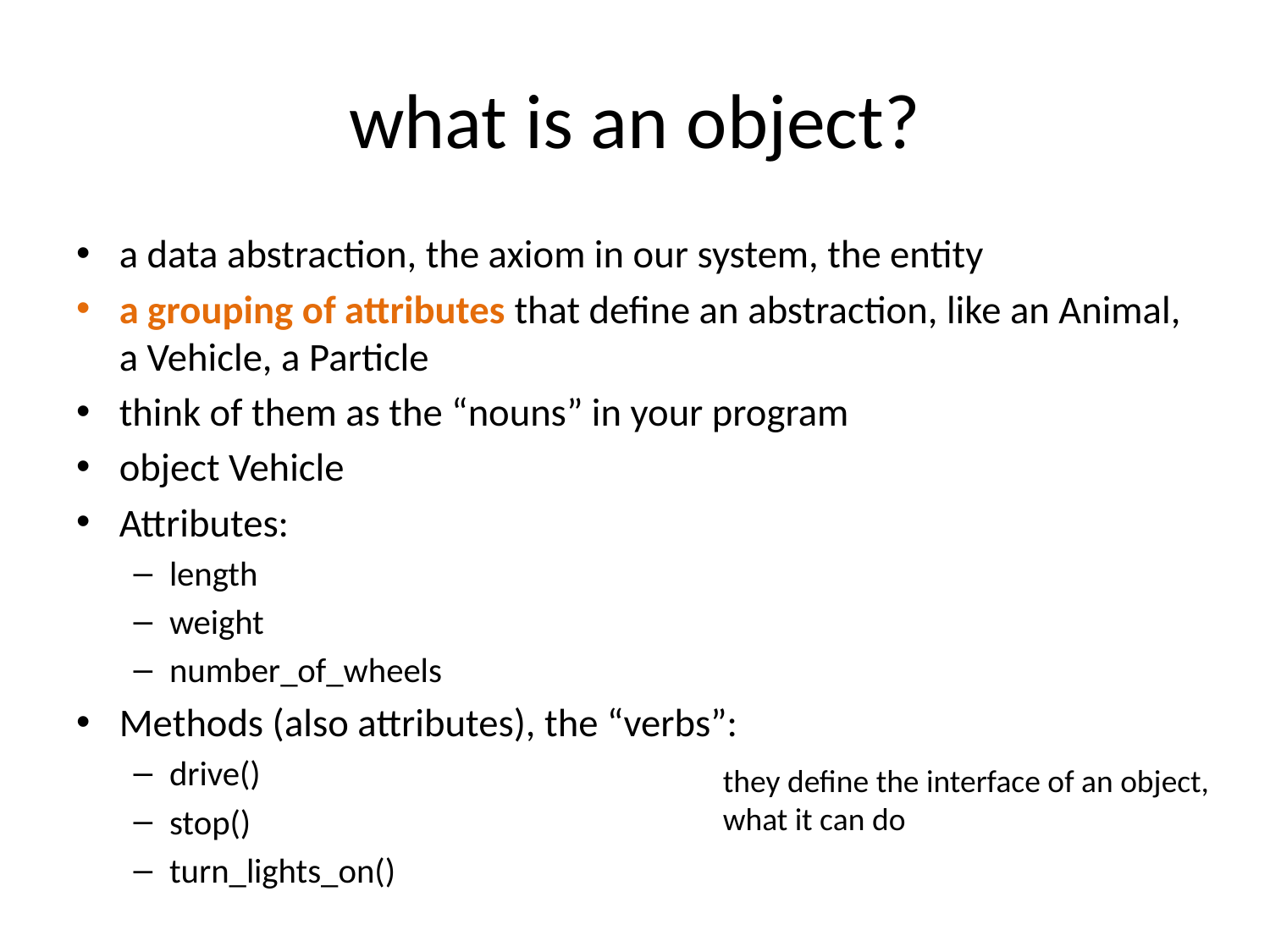

# what is an object?
a data abstraction, the axiom in our system, the entity
a grouping of attributes that define an abstraction, like an Animal, a Vehicle, a Particle
think of them as the “nouns” in your program
object Vehicle
Attributes:
length
weight
number_of_wheels
Methods (also attributes), the “verbs”:
drive()
stop()
turn_lights_on()

they define the interface of an object,
what it can do